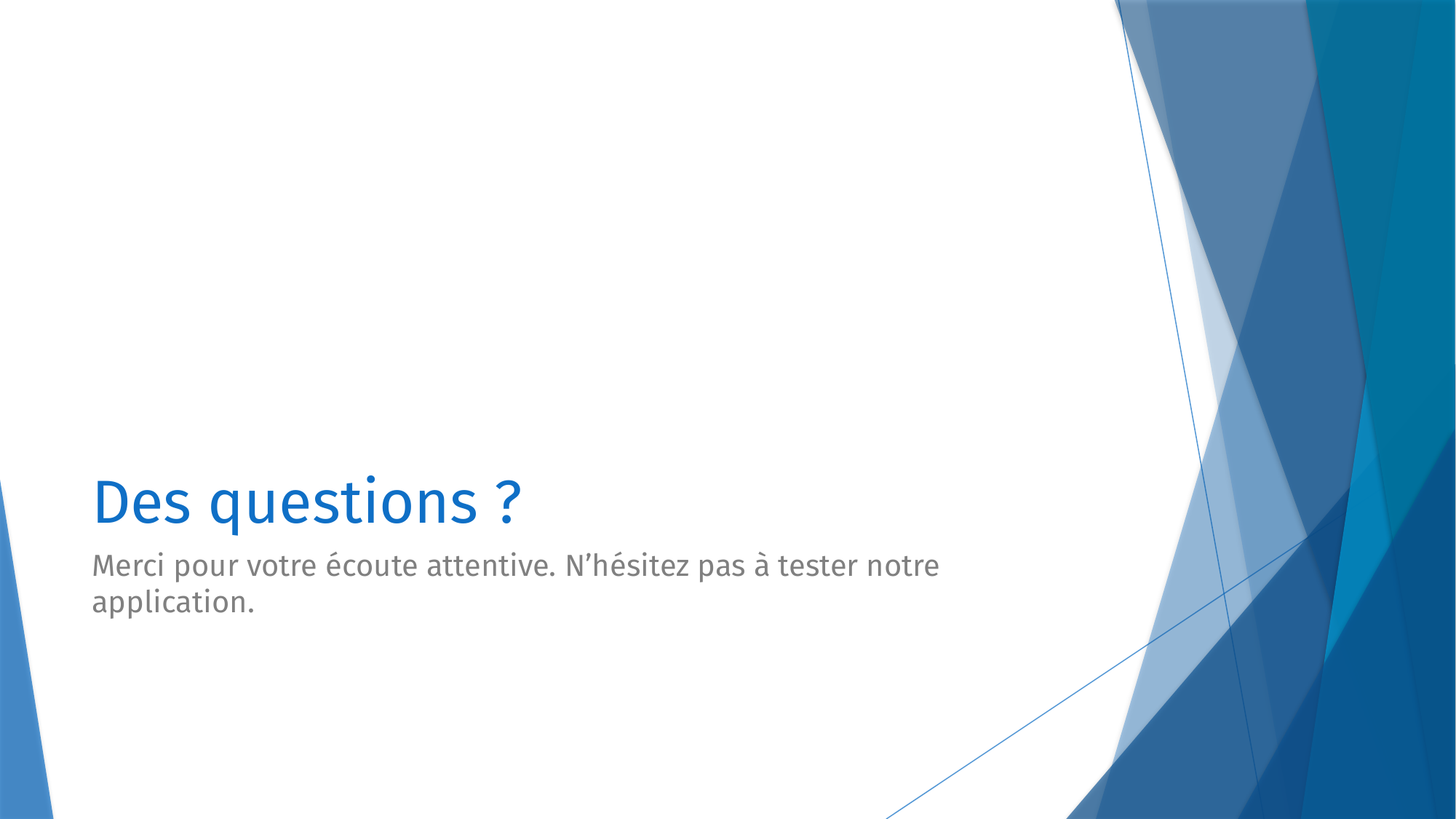

# Des questions ?
Merci pour votre écoute attentive. N’hésitez pas à tester notre application.